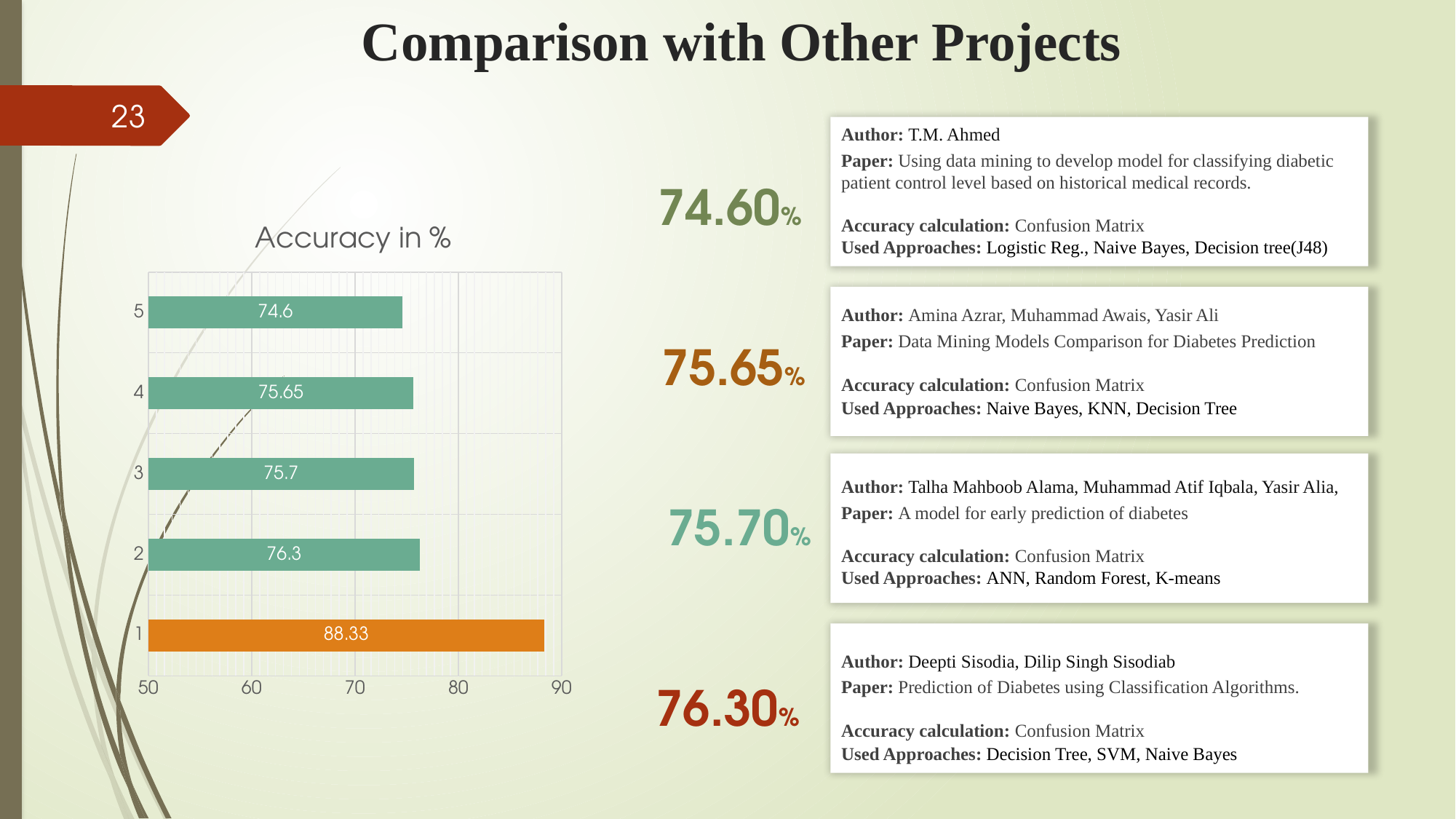

Comparison with Other Projects
23

Author: T.M. Ahmed
Paper: Using data mining to develop model for classifying diabetic patient control level based on historical medical records.

Accuracy calculation: Confusion Matrix
Used Approaches: Logistic Reg., Naive Bayes, Decision tree(J48)
74.60%

### Chart: Accuracy in %

| Category | Accuracy % |
|---|---|
Author: Amina Azrar, Muhammad Awais, Yasir Ali
Paper: Data Mining Models Comparison for Diabetes Prediction

Accuracy calculation: Confusion Matrix
Used Approaches: Naive Bayes, KNN, Decision Tree
75.65%

Author: Talha Mahboob Alama, Muhammad Atif Iqbala, Yasir Alia,
Paper: A model for early prediction of diabetes

Accuracy calculation: Confusion Matrix
Used Approaches: ANN, Random Forest, K-means
75.70%

Author: Deepti Sisodia, Dilip Singh Sisodiab
Paper: Prediction of Diabetes using Classification Algorithms.

Accuracy calculation: Confusion Matrix
Used Approaches: Decision Tree, SVM, Naive Bayes
76.30%